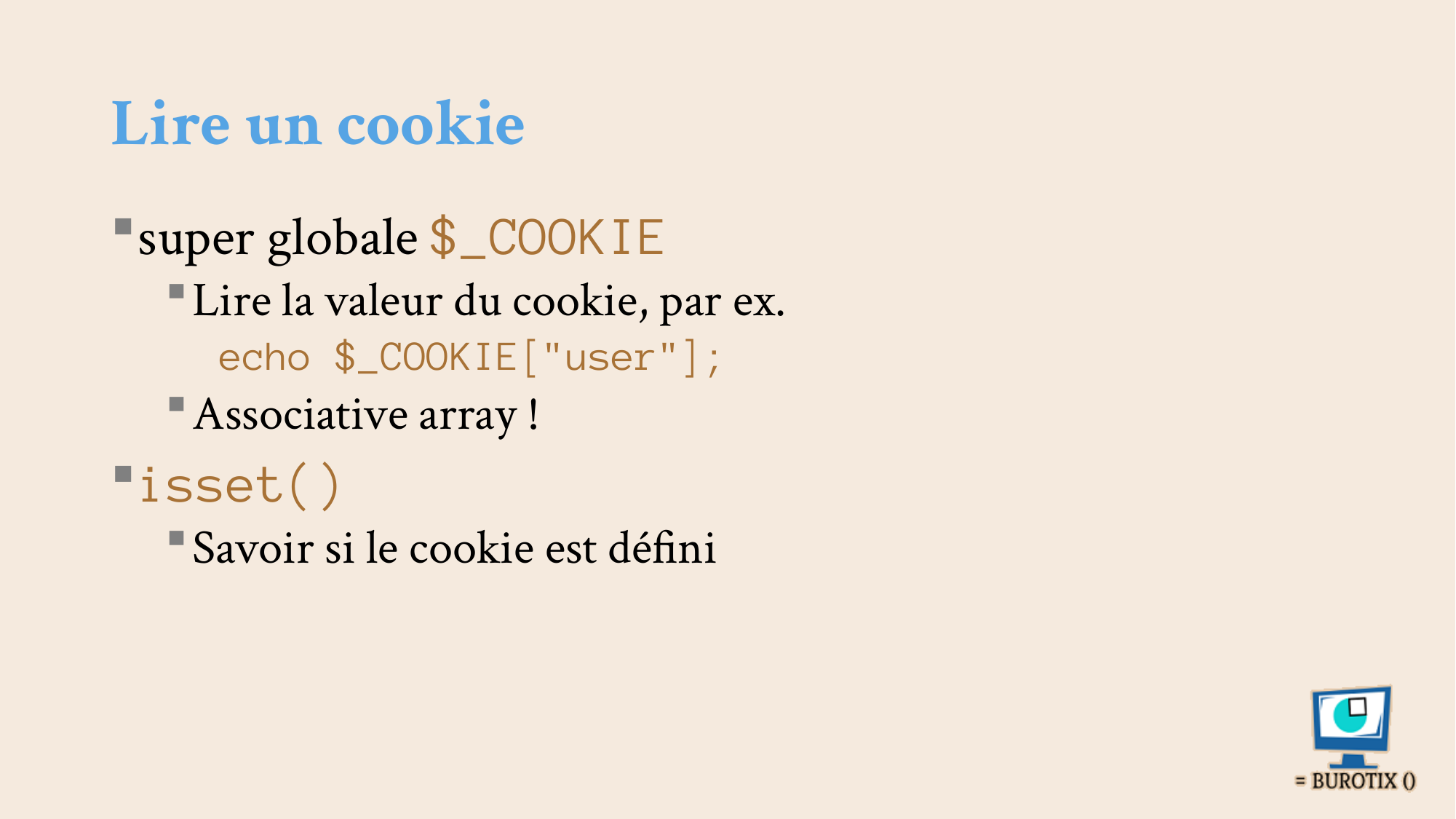

# Lire un cookie
super globale $_COOKIE
Lire la valeur du cookie, par ex.
echo $_COOKIE["user"];
Associative array !
isset()
Savoir si le cookie est défini